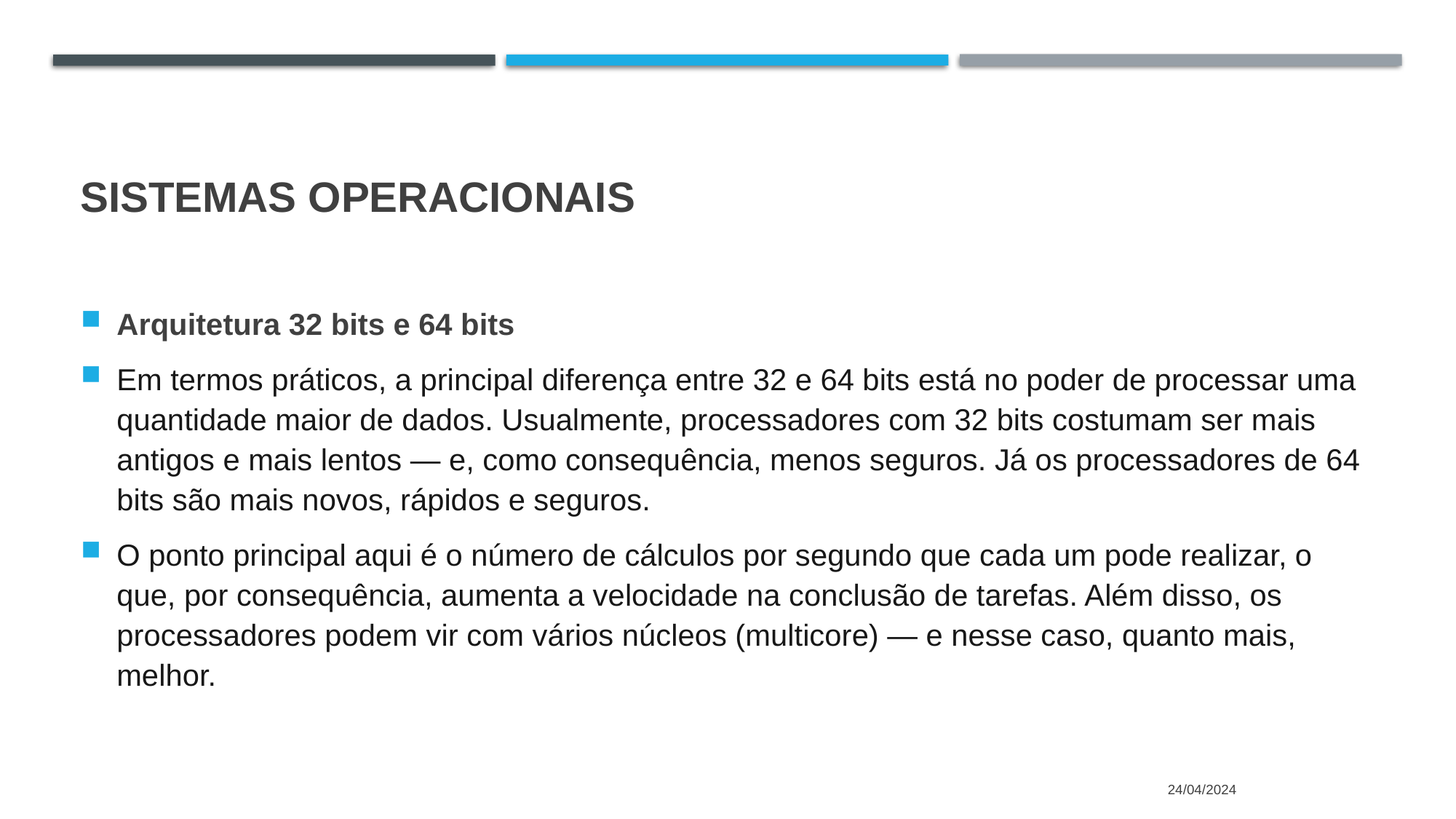

# SISTEMAS operacionais
Arquitetura 32 bits e 64 bits
Em termos práticos, a principal diferença entre 32 e 64 bits está no poder de processar uma quantidade maior de dados. Usualmente, processadores com 32 bits costumam ser mais antigos e mais lentos — e, como consequência, menos seguros. Já os processadores de 64 bits são mais novos, rápidos e seguros.
O ponto principal aqui é o número de cálculos por segundo que cada um pode realizar, o que, por consequência, aumenta a velocidade na conclusão de tarefas. Além disso, os processadores podem vir com vários núcleos (multicore) — e nesse caso, quanto mais, melhor.
24/04/2024